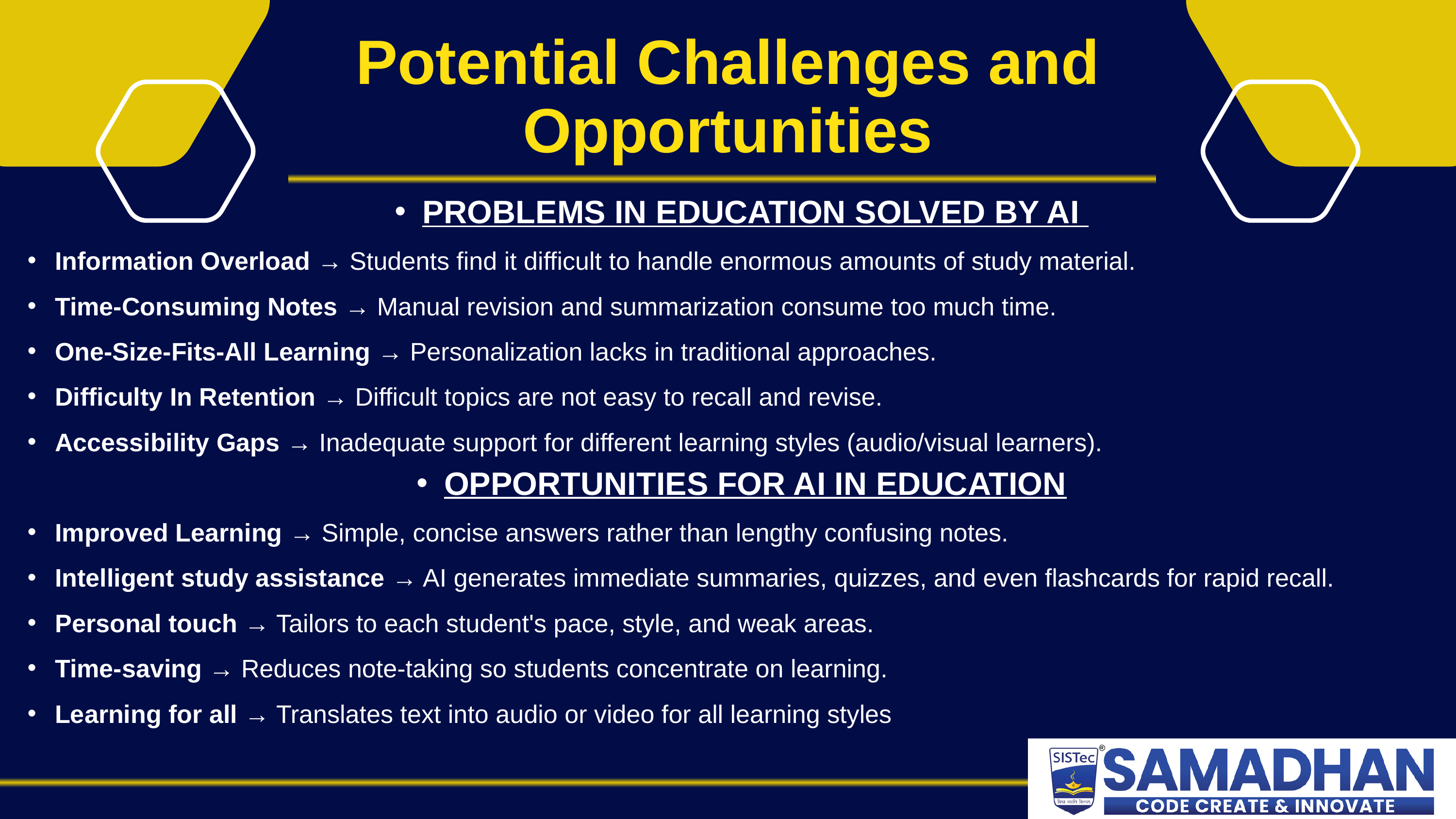

Potential Challenges and Opportunities

PROBLEMS IN EDUCATION SOLVED BY AI
Information Overload → Students find it difficult to handle enormous amounts of study material.
Time-Consuming Notes → Manual revision and summarization consume too much time.
One-Size-Fits-All Learning → Personalization lacks in traditional approaches.
Difficulty In Retention → Difficult topics are not easy to recall and revise.
Accessibility Gaps → Inadequate support for different learning styles (audio/visual learners).
OPPORTUNITIES FOR AI IN EDUCATION
Improved Learning → Simple, concise answers rather than lengthy confusing notes.
Intelligent study assistance → AI generates immediate summaries, quizzes, and even flashcards for rapid recall.
Personal touch → Tailors to each student's pace, style, and weak areas.
Time-saving → Reduces note-taking so students concentrate on learning.
Learning for all → Translates text into audio or video for all learning styles